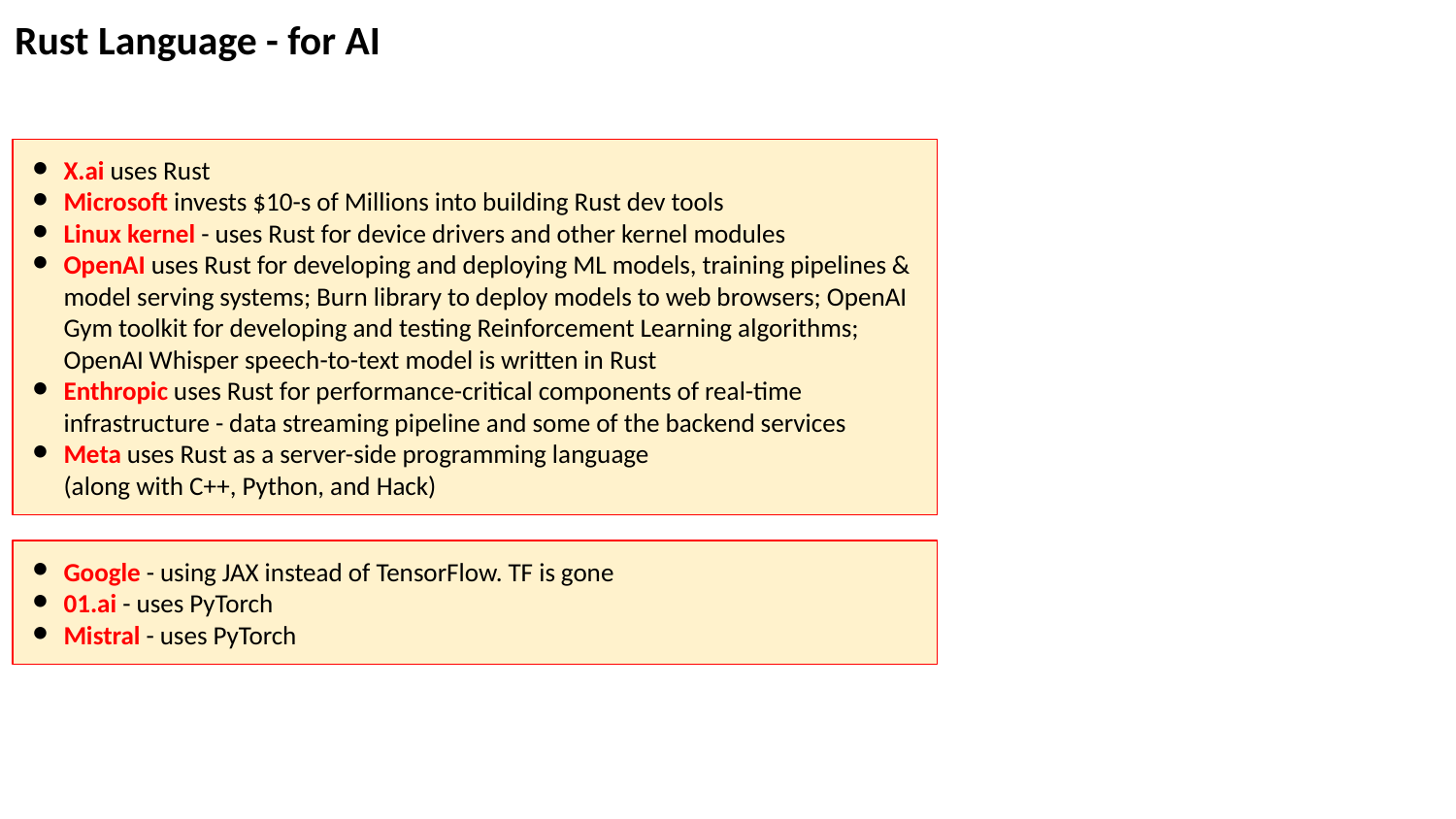

Rust Language - for AI
X.ai uses Rust
Microsoft invests $10-s of Millions into building Rust dev tools
Linux kernel - uses Rust for device drivers and other kernel modules
OpenAI uses Rust for developing and deploying ML models, training pipelines & model serving systems; Burn library to deploy models to web browsers; OpenAI Gym toolkit for developing and testing Reinforcement Learning algorithms; OpenAI Whisper speech-to-text model is written in Rust
Enthropic uses Rust for performance-critical components of real-time infrastructure - data streaming pipeline and some of the backend services
Meta uses Rust as a server-side programming language
(along with C++, Python, and Hack)
Google - using JAX instead of TensorFlow. TF is gone
01.ai - uses PyTorch
Mistral - uses PyTorch